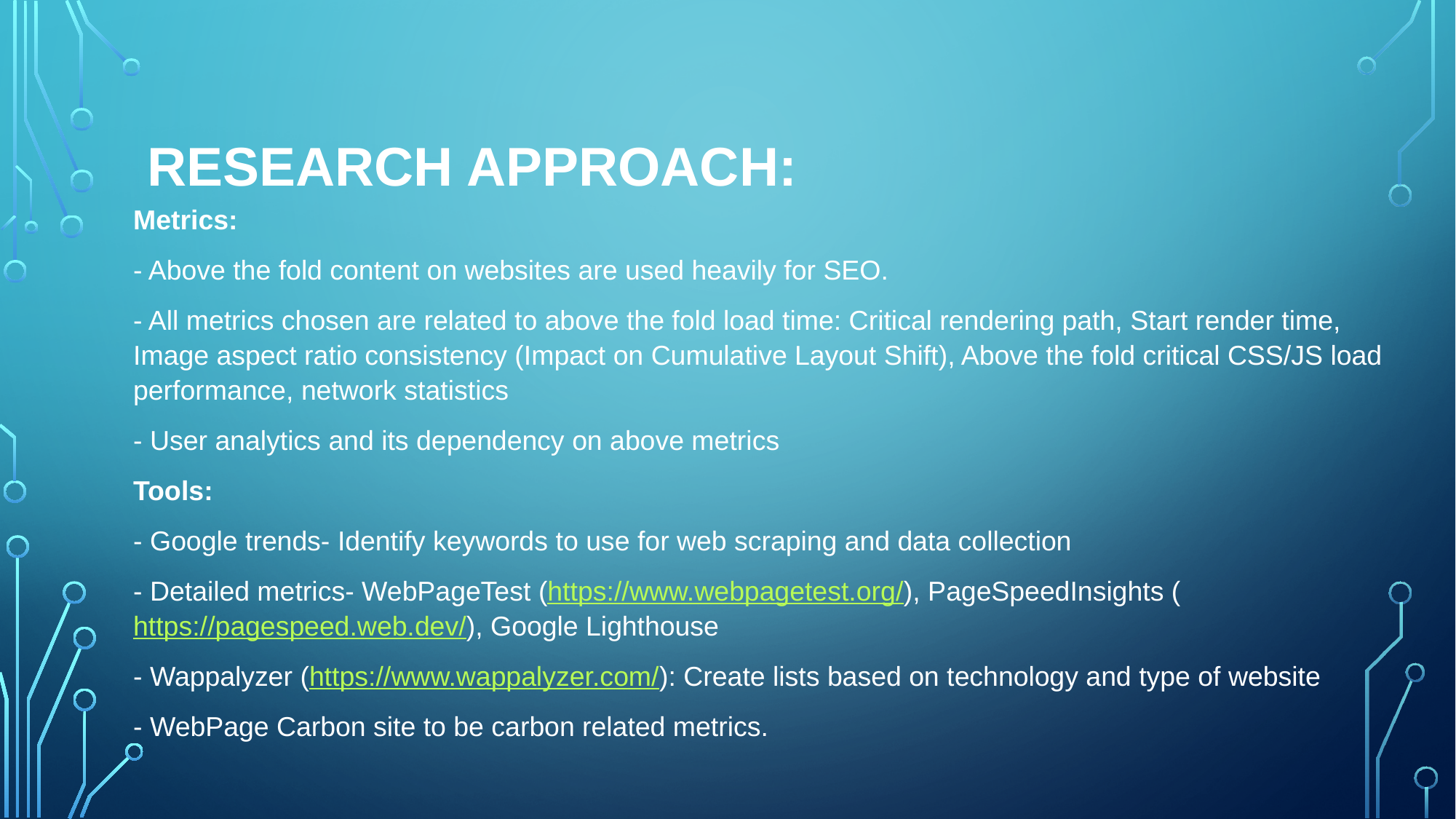

# Research Approach:
Metrics:
- Above the fold content on websites are used heavily for SEO.
- All metrics chosen are related to above the fold load time: Critical rendering path, Start render time, Image aspect ratio consistency (Impact on Cumulative Layout Shift), Above the fold critical CSS/JS load performance, network statistics
- User analytics and its dependency on above metrics
Tools:
- Google trends- Identify keywords to use for web scraping and data collection
- Detailed metrics- WebPageTest (https://www.webpagetest.org/), PageSpeedInsights (https://pagespeed.web.dev/), Google Lighthouse
- Wappalyzer (https://www.wappalyzer.com/): Create lists based on technology and type of website
- WebPage Carbon site to be carbon related metrics.